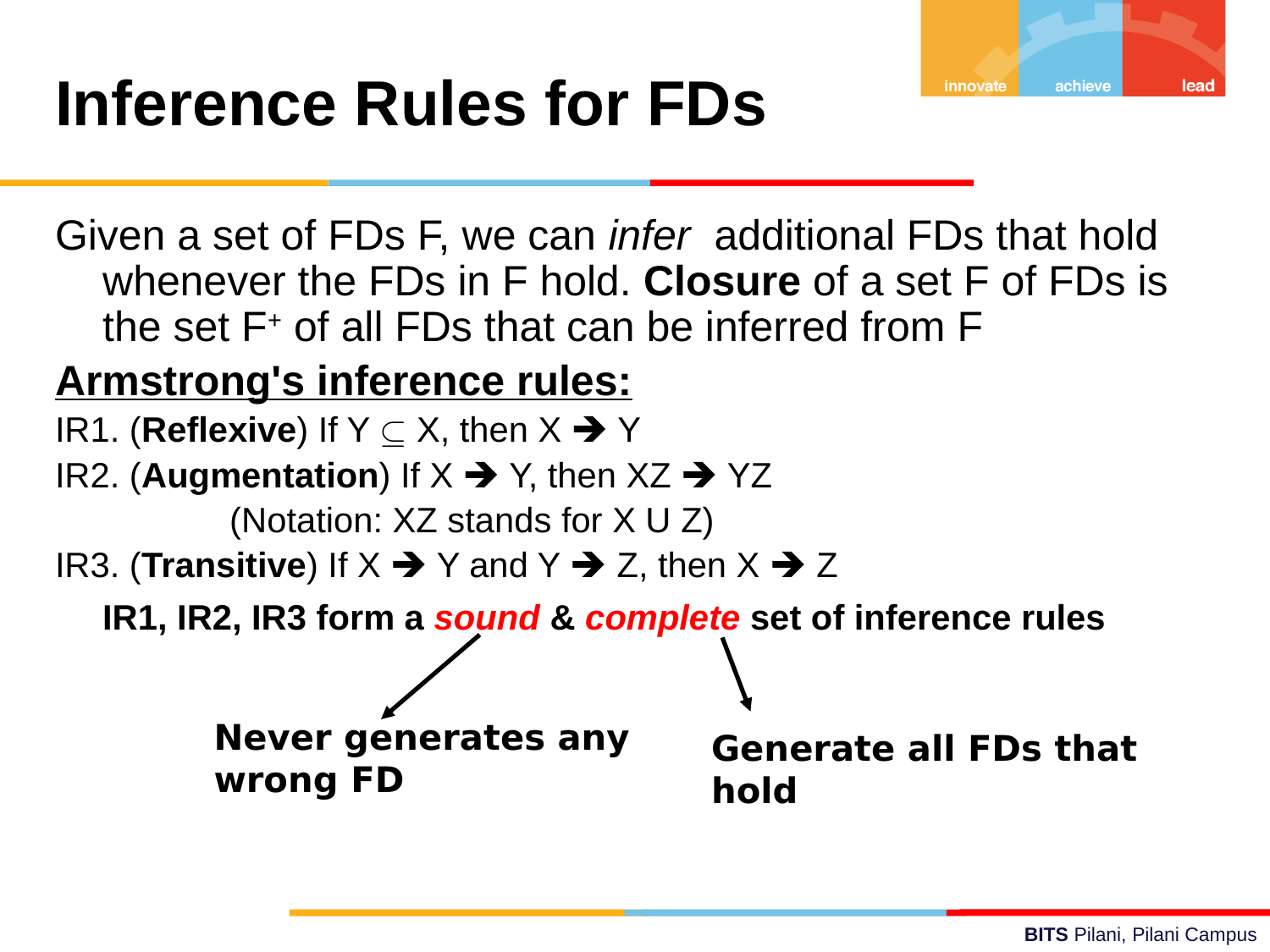

Inference Rules for FDs
Given a set of FDs F, we can infer  additional FDs that hold whenever the FDs in F hold. Closure of a set F of FDs is the set F+ of all FDs that can be inferred from F
Armstrong's inference rules:
IR1. (Reflexive) If Y ⊆ X, then X 🡺 Y
IR2. (Augmentation) If X 🡺 Y, then XZ 🡺 YZ
		(Notation: XZ stands for X U Z)
IR3. (Transitive) If X 🡺 Y and Y 🡺 Z, then X 🡺 Z
	IR1, IR2, IR3 form a sound & complete set of inference rules
Never generates any wrong FD
Generate all FDs that hold